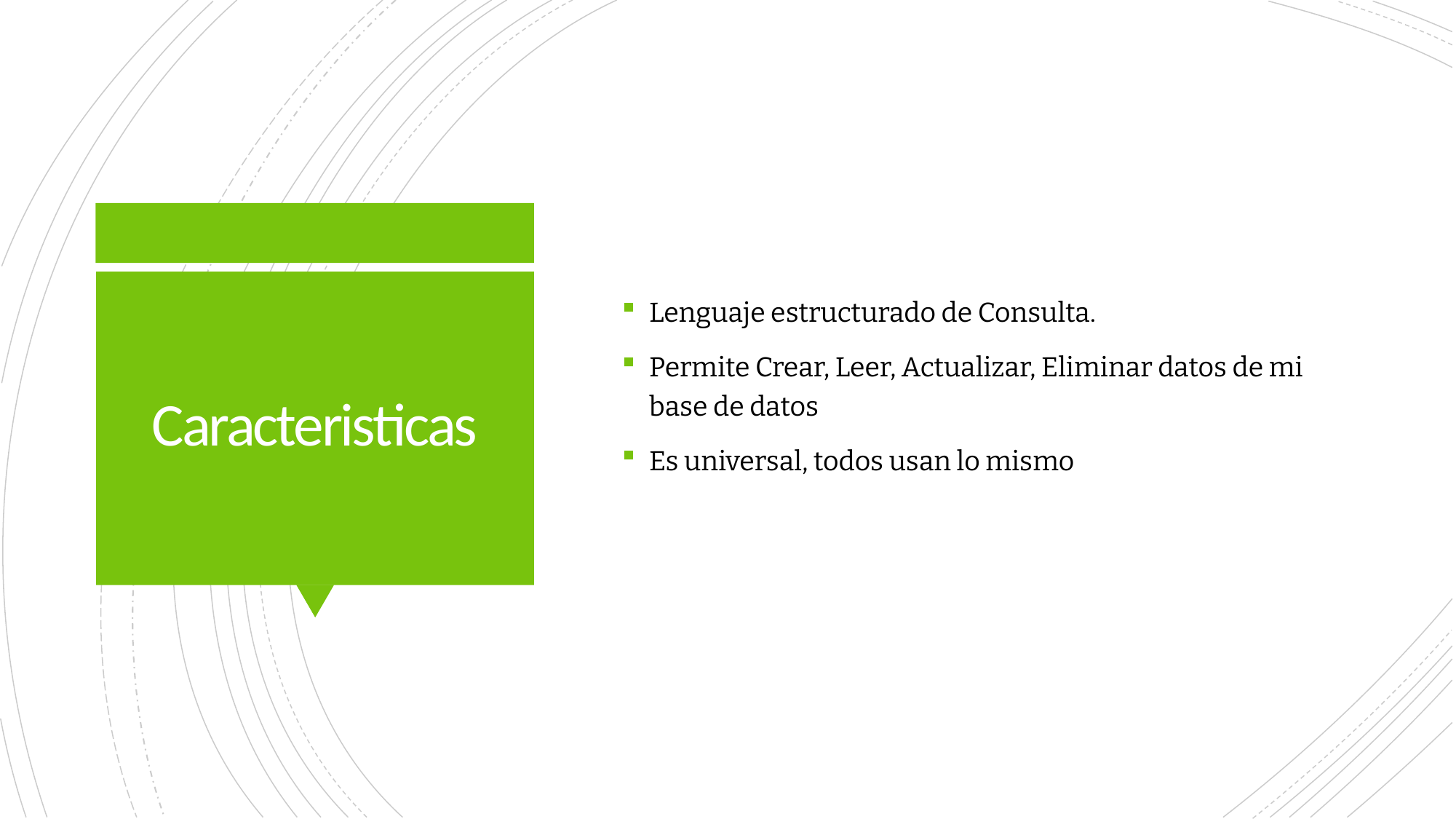

Lenguaje estructurado de Consulta.
Permite Crear, Leer, Actualizar, Eliminar datos de mi base de datos
Es universal, todos usan lo mismo

# Caracteristicas